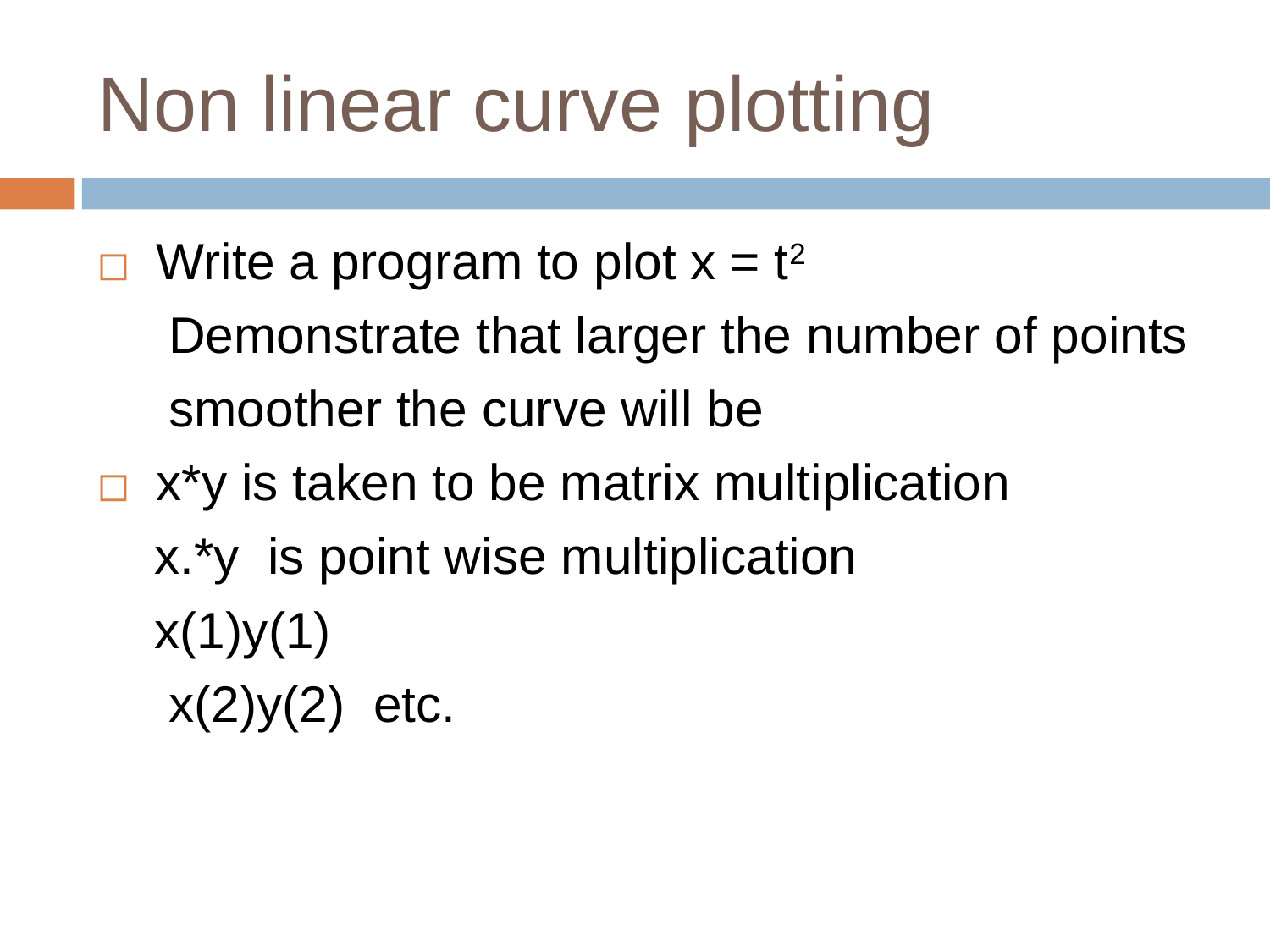

# Non linear curve plotting
 Write a program to plot x = t2
     Demonstrate that larger the number of points
     smoother the curve will be
 x*y is taken to be matrix multiplication
    x.*y  is point wise multiplication
    x(1)y(1)
     x(2)y(2)  etc.